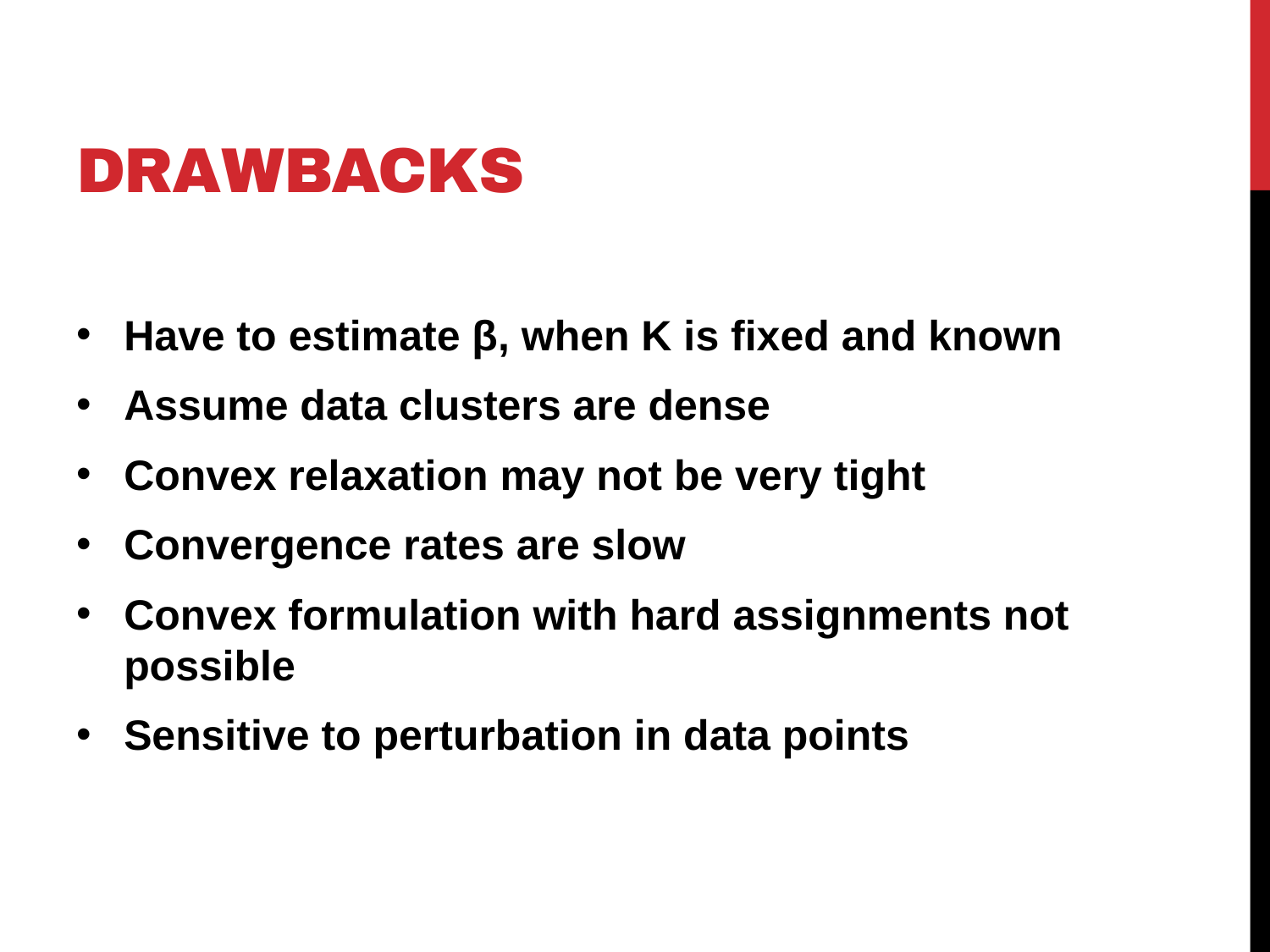

# drawbacks
Have to estimate β, when K is fixed and known
Assume data clusters are dense
Convex relaxation may not be very tight
Convergence rates are slow
Convex formulation with hard assignments not possible
Sensitive to perturbation in data points